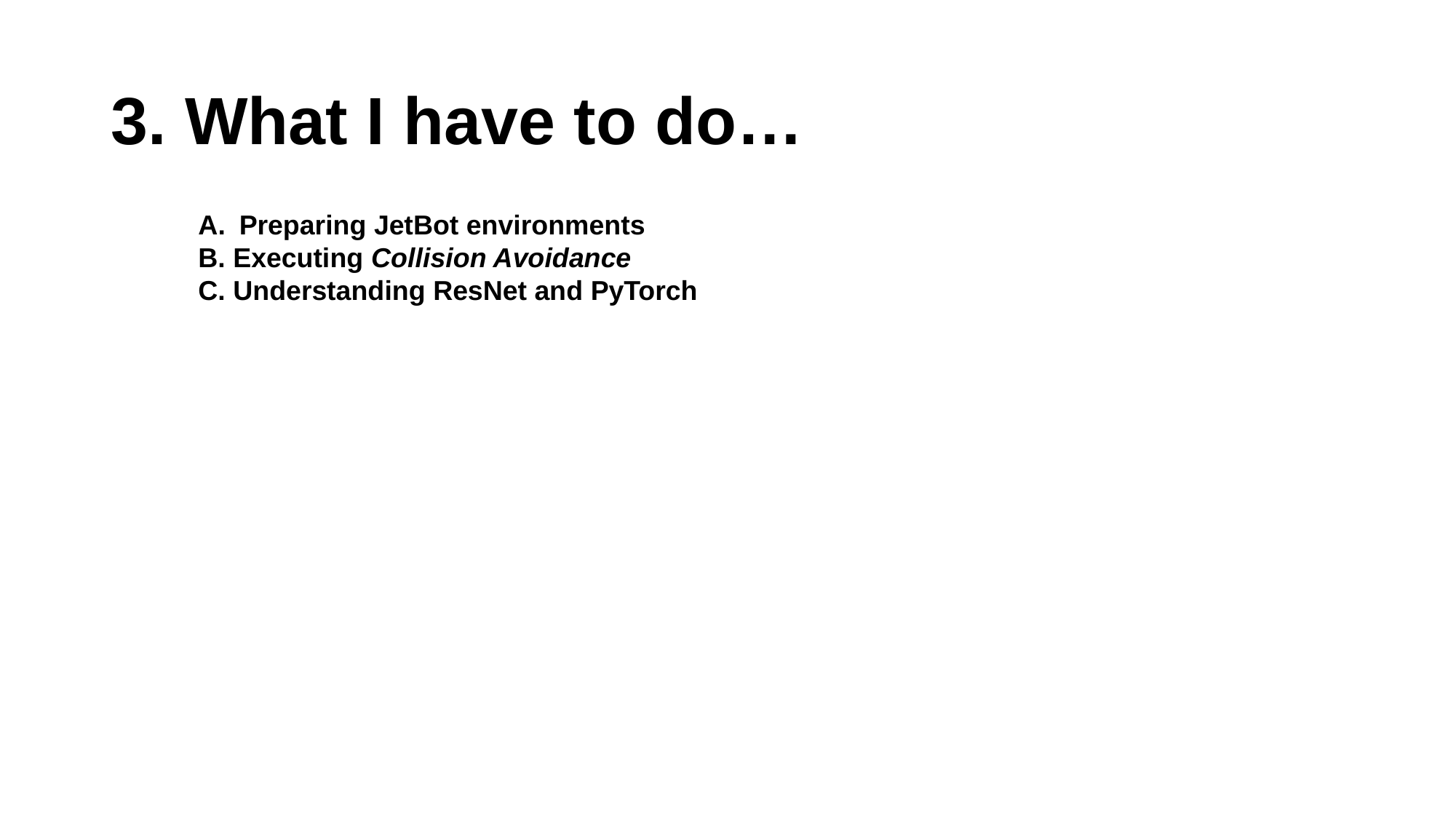

# 3. What I have to do…
Preparing JetBot environments
B. Executing Collision Avoidance
C. Understanding ResNet and PyTorch